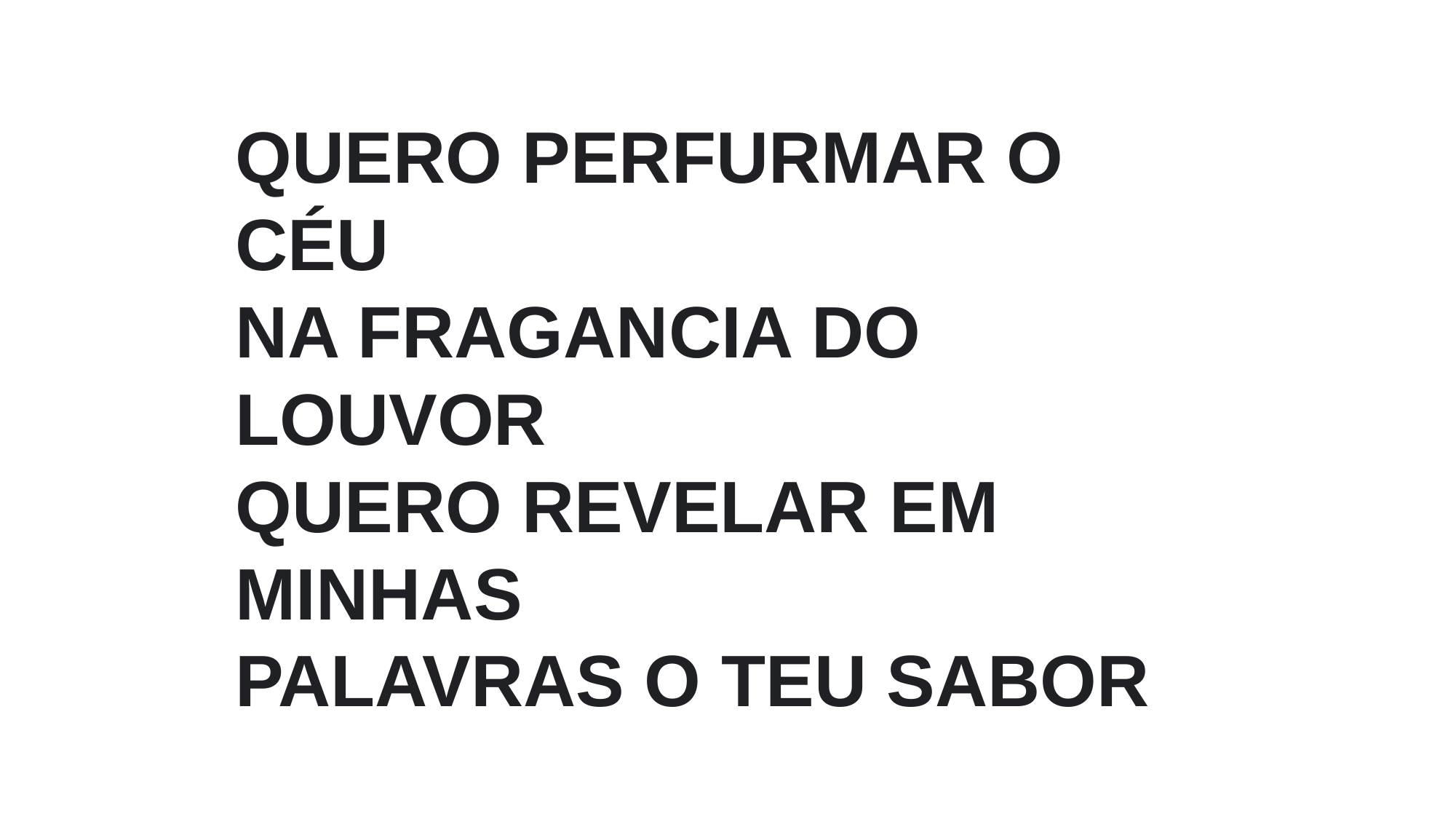

QUERO PERFURMAR O CÉU
NA FRAGANCIA DO LOUVOR
QUERO REVELAR EM MINHAS
PALAVRAS O TEU SABOR